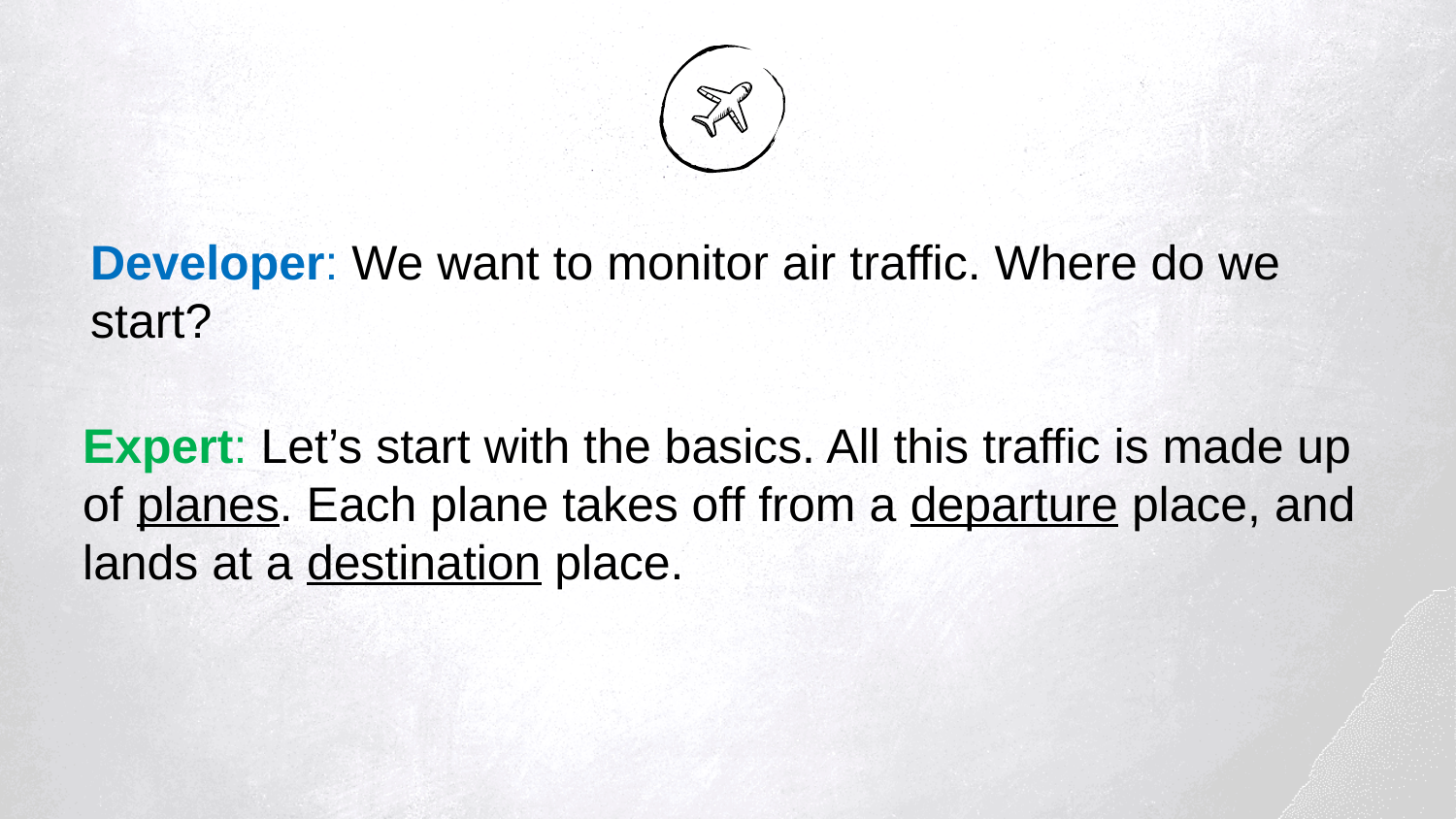

Developer: We want to monitor air traffic. Where do we start?
Expert: Let’s start with the basics. All this traffic is made up
of planes. Each plane takes off from a departure place, and
lands at a destination place.